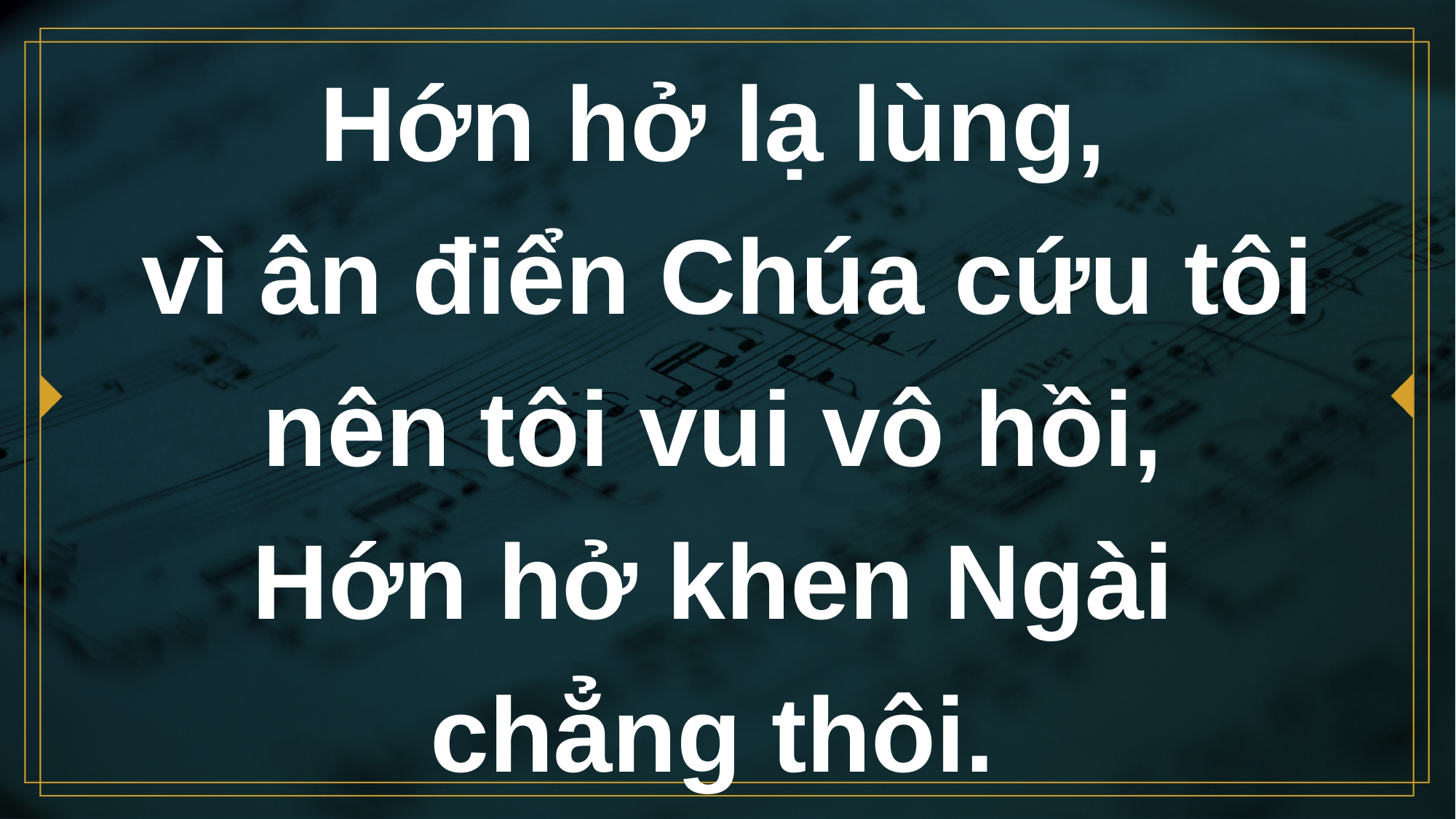

# Hớn hở lạ lùng, vì ân điển Chúa cứu tôi nên tôi vui vô hồi, Hớn hở khen Ngài chẳng thôi.